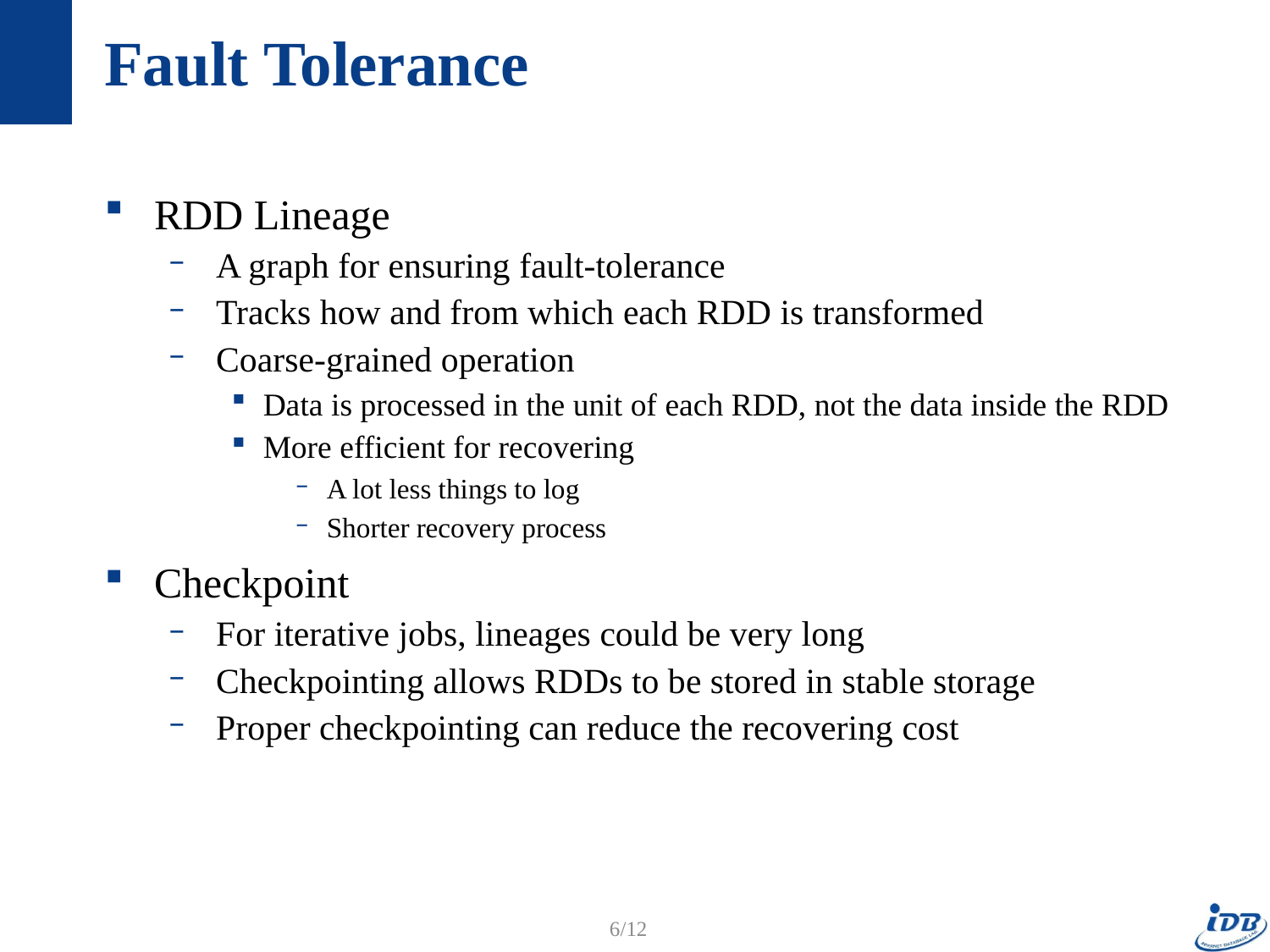

# Fault Tolerance
RDD Lineage
A graph for ensuring fault-tolerance
Tracks how and from which each RDD is transformed
Coarse-grained operation
Data is processed in the unit of each RDD, not the data inside the RDD
More efficient for recovering
A lot less things to log
Shorter recovery process
Checkpoint
For iterative jobs, lineages could be very long
Checkpointing allows RDDs to be stored in stable storage
Proper checkpointing can reduce the recovering cost
6/12